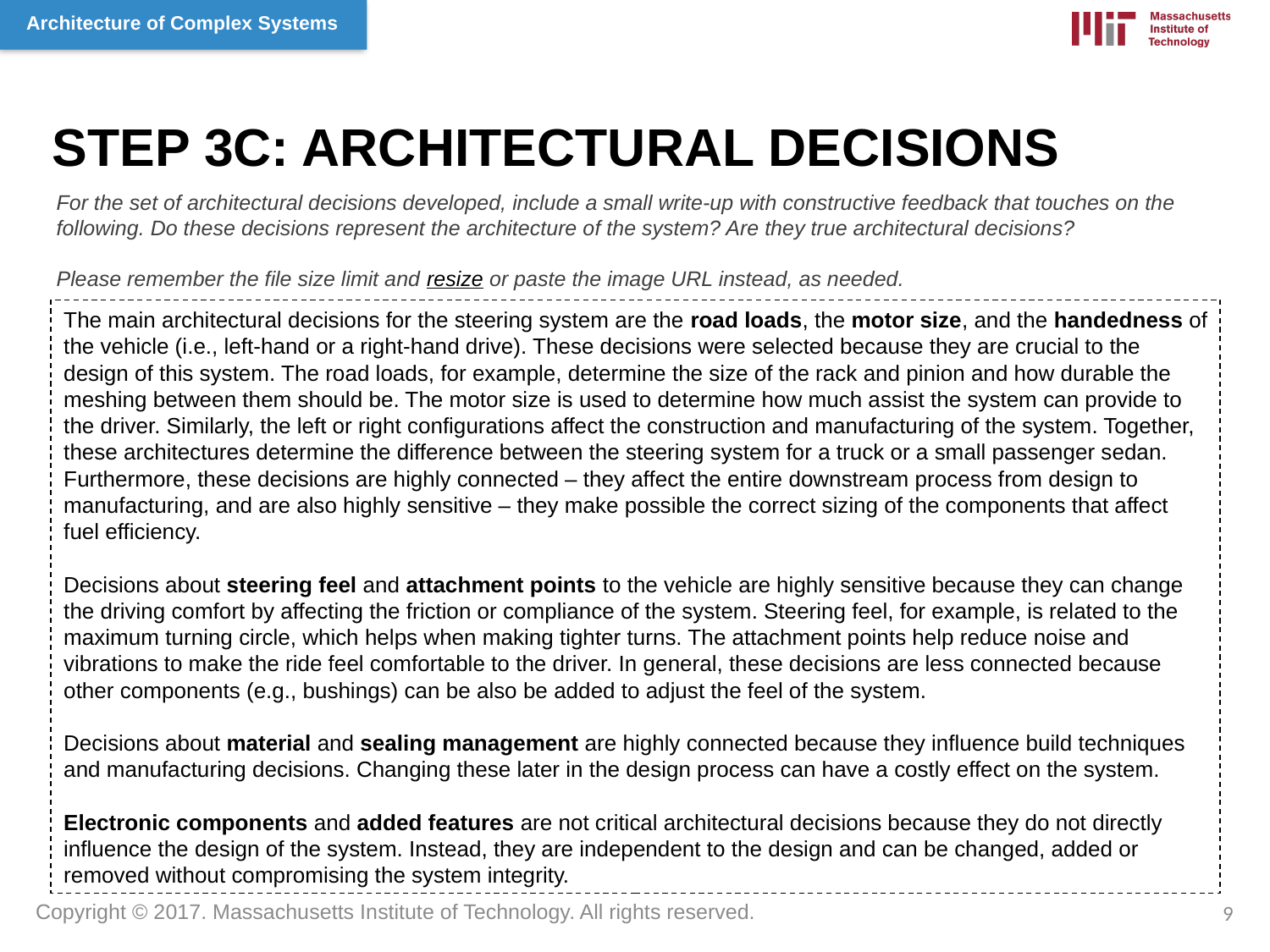

STEP 3C: ARCHITECTURAL DECISIONS
For the set of architectural decisions developed, include a small write-up with constructive feedback that touches on the following. Do these decisions represent the architecture of the system? Are they true architectural decisions?

Please remember the file size limit and resize or paste the image URL instead, as needed.

The main architectural decisions for the steering system are the road loads, the motor size, and the handedness of the vehicle (i.e., left-hand or a right-hand drive). These decisions were selected because they are crucial to the design of this system. The road loads, for example, determine the size of the rack and pinion and how durable the meshing between them should be. The motor size is used to determine how much assist the system can provide to the driver. Similarly, the left or right configurations affect the construction and manufacturing of the system. Together, these architectures determine the difference between the steering system for a truck or a small passenger sedan. Furthermore, these decisions are highly connected – they affect the entire downstream process from design to manufacturing, and are also highly sensitive – they make possible the correct sizing of the components that affect fuel efficiency.

Decisions about steering feel and attachment points to the vehicle are highly sensitive because they can change the driving comfort by affecting the friction or compliance of the system. Steering feel, for example, is related to the maximum turning circle, which helps when making tighter turns. The attachment points help reduce noise and vibrations to make the ride feel comfortable to the driver. In general, these decisions are less connected because other components (e.g., bushings) can be also be added to adjust the feel of the system.

Decisions about material and sealing management are highly connected because they influence build techniques and manufacturing decisions. Changing these later in the design process can have a costly effect on the system.

Electronic components and added features are not critical architectural decisions because they do not directly influence the design of the system. Instead, they are independent to the design and can be changed, added or removed without compromising the system integrity.
9